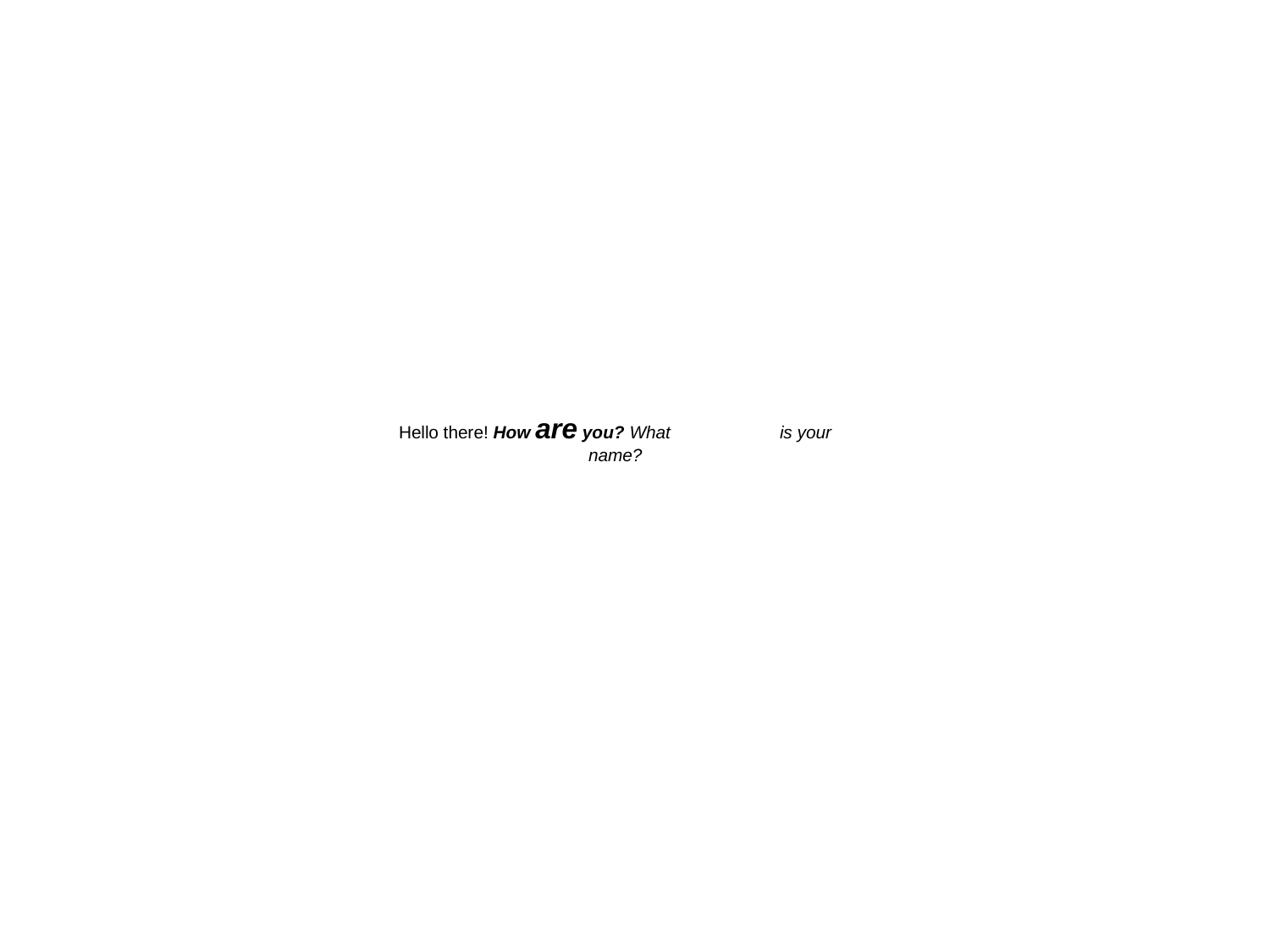

#
Hello there! How are you? What	is your name?